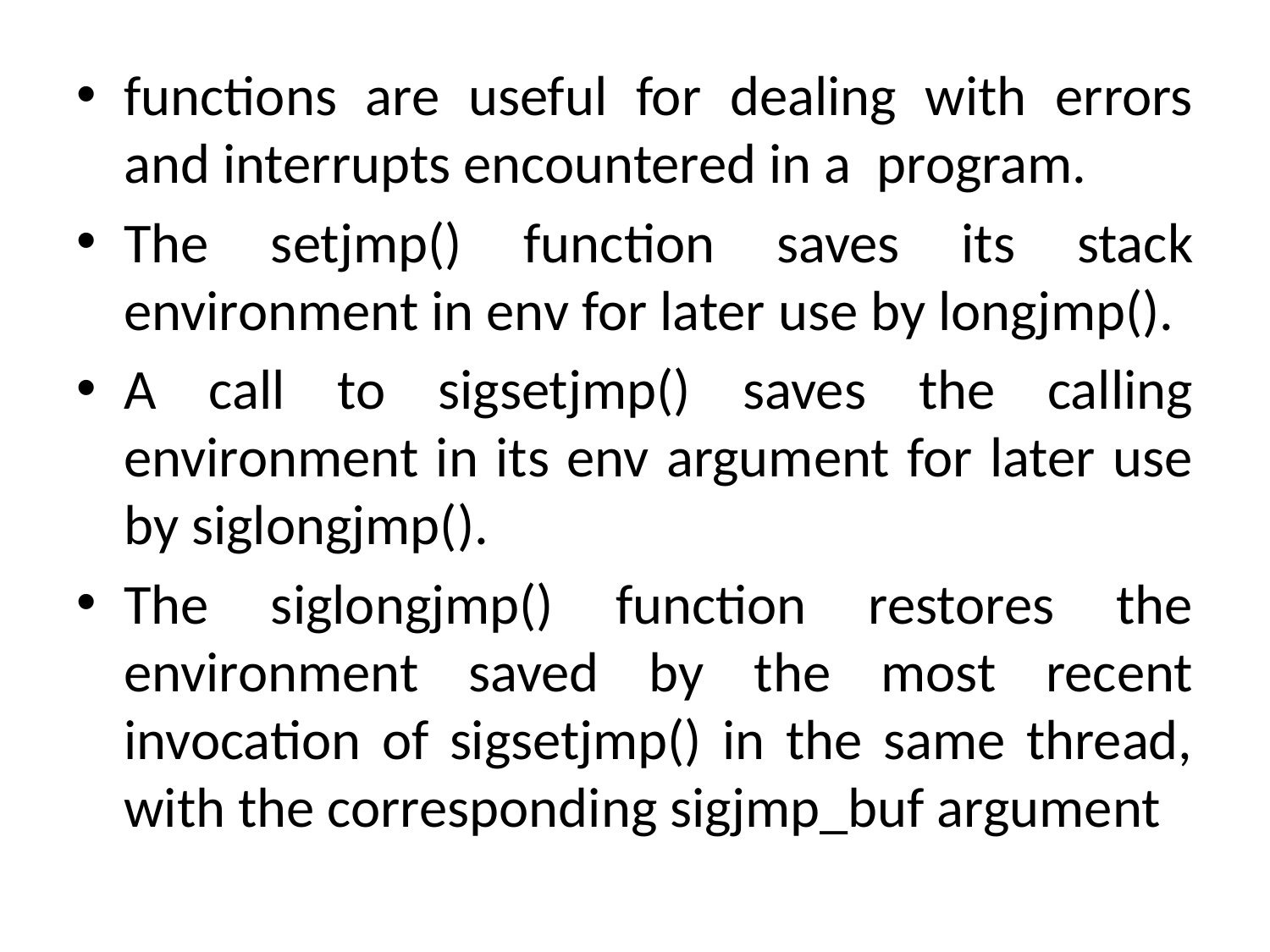

functions are useful for dealing with errors and interrupts encountered in a  program.
The setjmp() function saves its stack environment in env for later use by longjmp().
A call to sigsetjmp() saves the calling environment in its env argument for later use by siglongjmp().
The siglongjmp() function restores the environment saved by the most recent invocation of sigsetjmp() in the same thread, with the corresponding sigjmp_buf argument